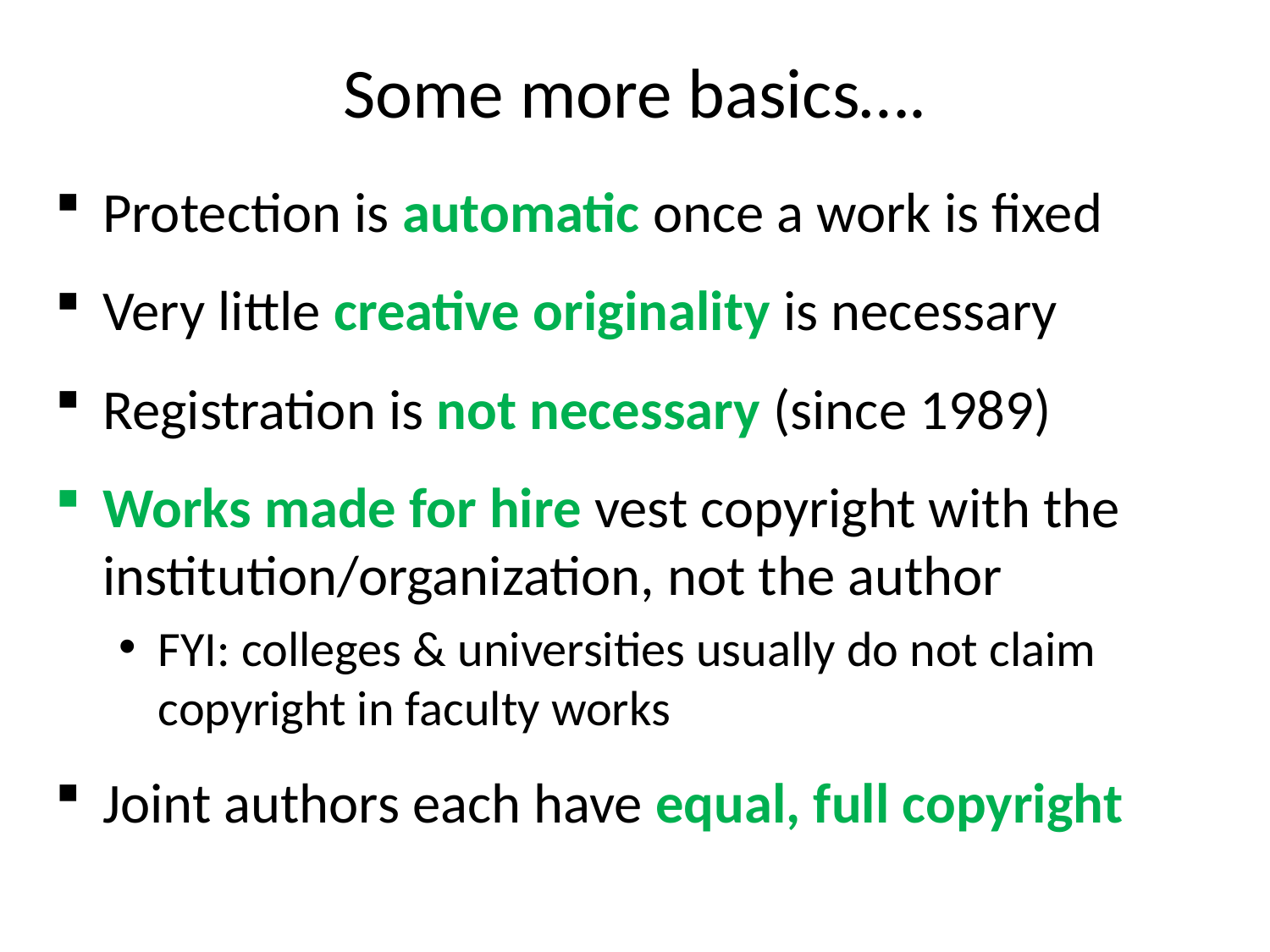

# Some more basics….
Protection is automatic once a work is fixed

Very little creative originality is necessary

Registration is not necessary (since 1989)

Works made for hire vest copyright with the institution/organization, not the author
FYI: colleges & universities usually do not claim copyright in faculty works

Joint authors each have equal, full copyright